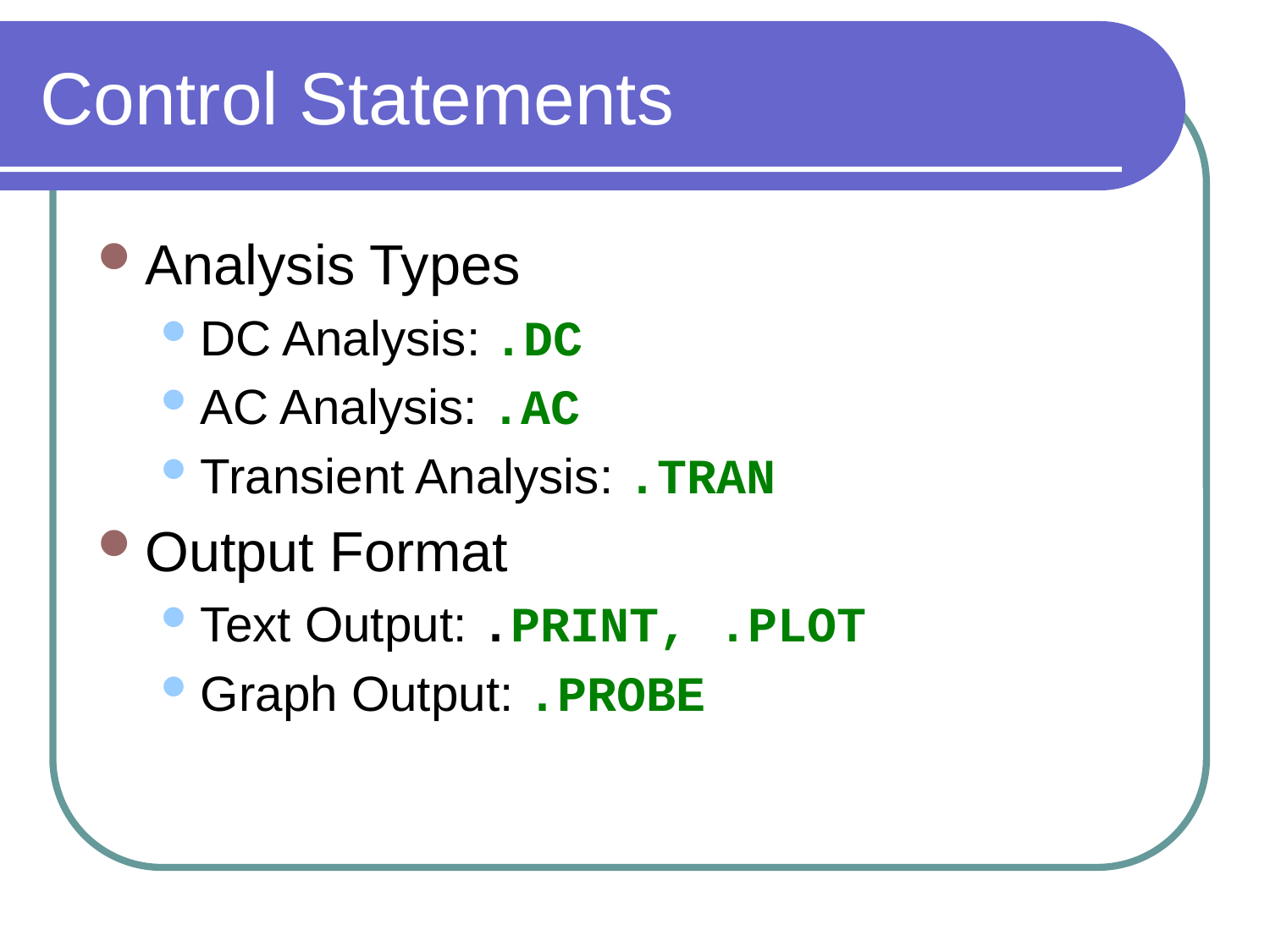

# Control Statements
Analysis Types
DC Analysis: .DC
AC Analysis: .AC
Transient Analysis: .TRAN
Output Format
Text Output: .PRINT, .PLOT
Graph Output: .PROBE